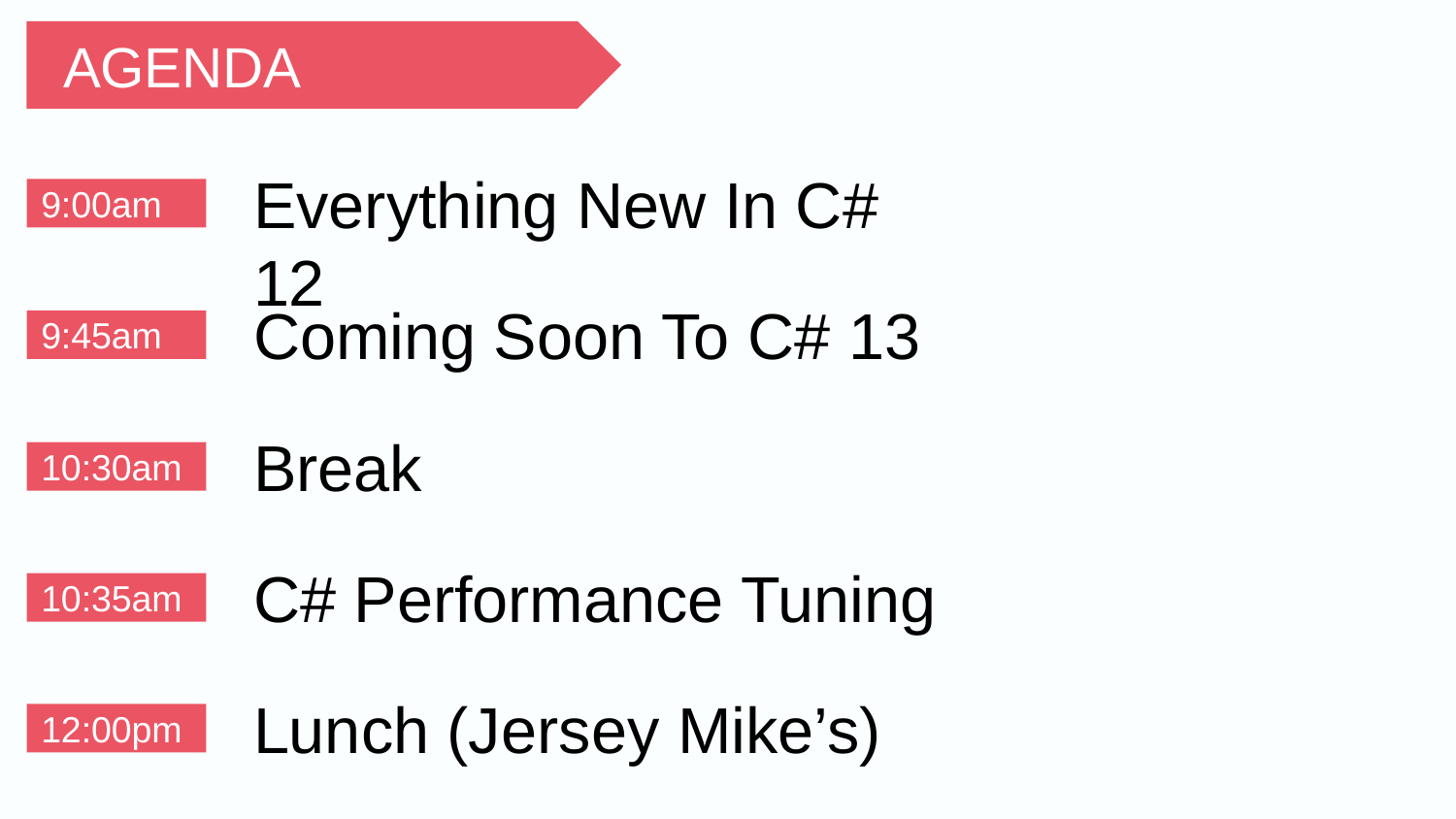

AGENDA

Everything New In C# 12
9:00am
Coming Soon To C# 13
9:45am
Break
10:30am
C# Performance Tuning
10:35am
Lunch (Jersey Mike’s)
12:00pm